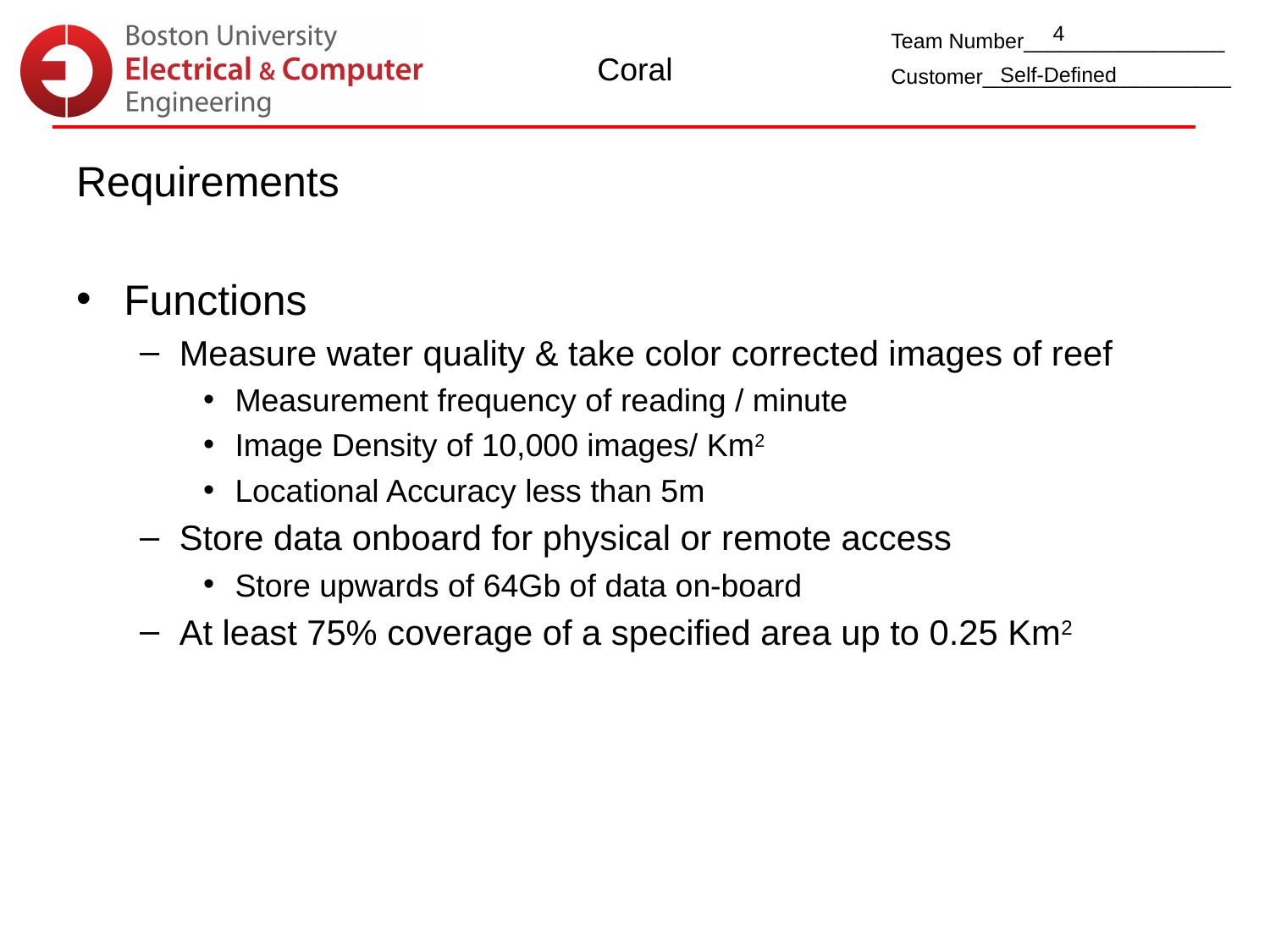

4
Coral
Self-Defined
Requirements

Functions
Measure water quality & take color corrected images of reef
Measurement frequency of reading / minute
Image Density of 10,000 images/ Km2
Locational Accuracy less than 5m
Store data onboard for physical or remote access
Store upwards of 64Gb of data on-board
At least 75% coverage of a specified area up to 0.25 Km2